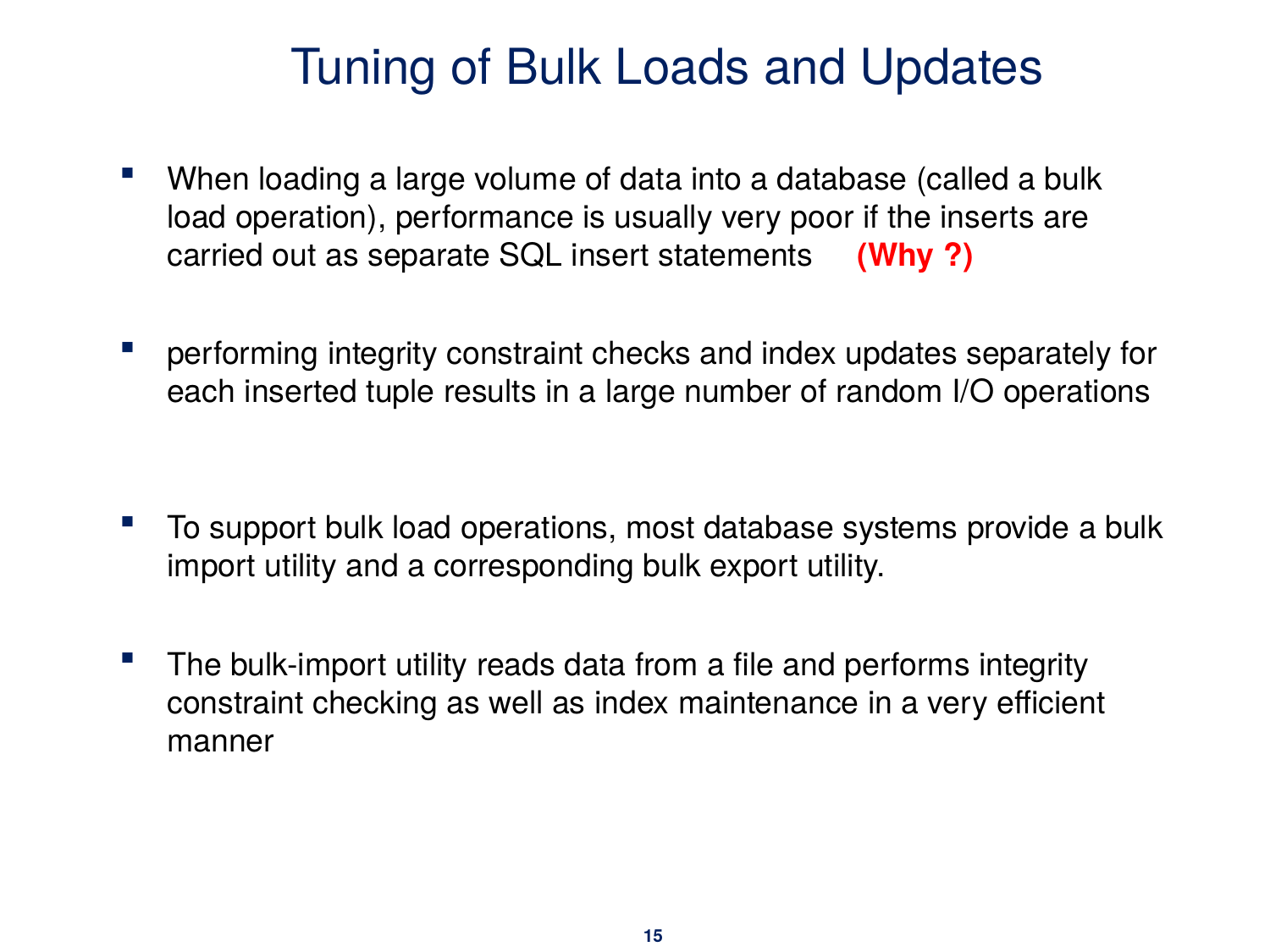

# Tuning of Bulk Loads and Updates
When loading a large volume of data into a database (called a bulk load operation), performance is usually very poor if the inserts are carried out as separate SQL insert statements     (Why ?)

performing integrity constraint checks and index updates separately for each inserted tuple results in a large number of random I/O operations

To support bulk load operations, most database systems provide a bulk import utility and a corresponding bulk export utility.

The bulk-import utility reads data from a file and performs integrity constraint checking as well as index maintenance in a very efficient manner